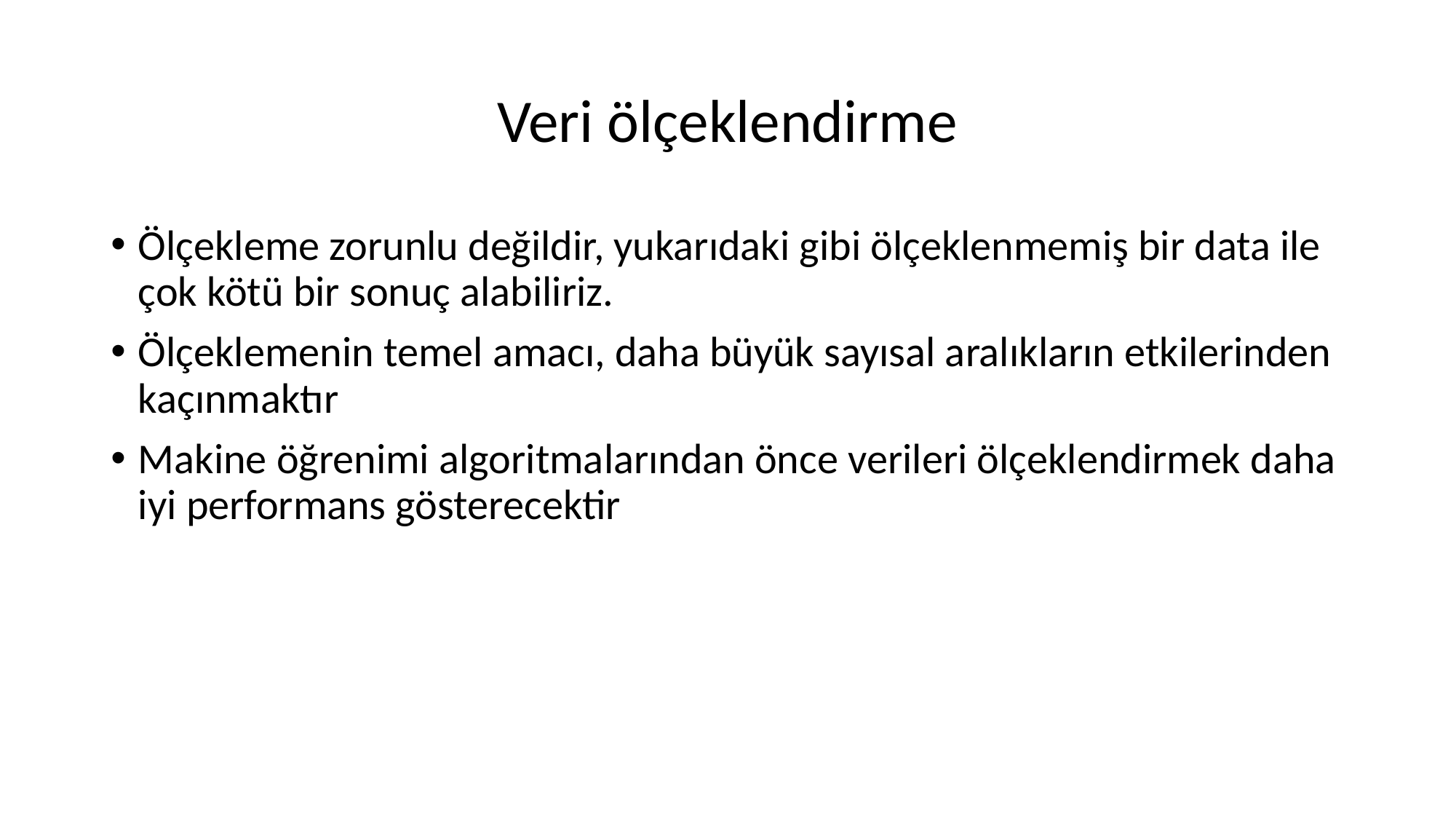

# Veri ölçeklendirme
Ölçekleme zorunlu değildir, yukarıdaki gibi ölçeklenmemiş bir data ile çok kötü bir sonuç alabiliriz.
Ölçeklemenin temel amacı, daha büyük sayısal aralıkların etkilerinden kaçınmaktır
Makine öğrenimi algoritmalarından önce verileri ölçeklendirmek daha iyi performans gösterecektir